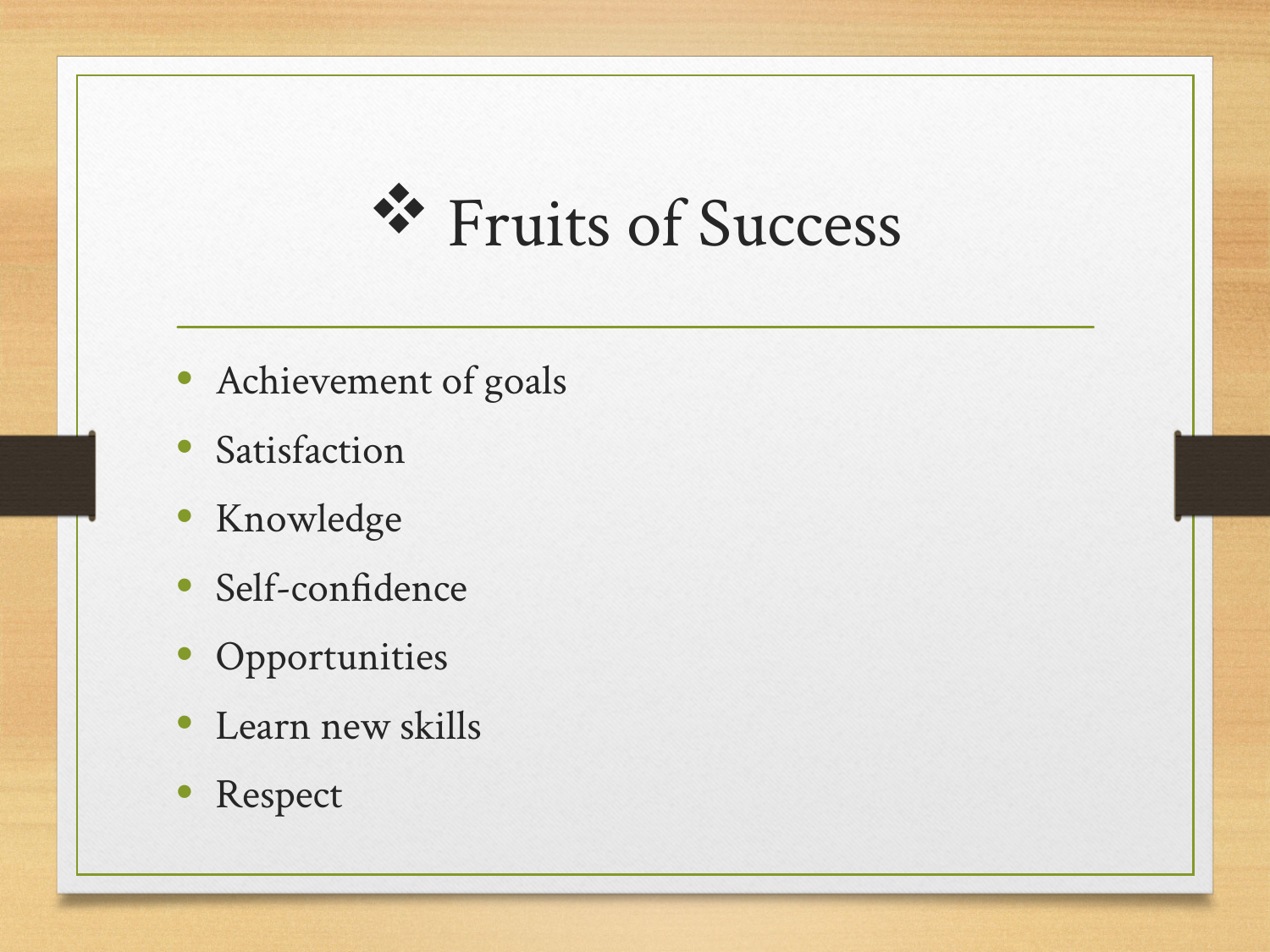

# Fruits of Success
Achievement of goals
Satisfaction
Knowledge
Self-confidence
Opportunities
Learn new skills
Respect